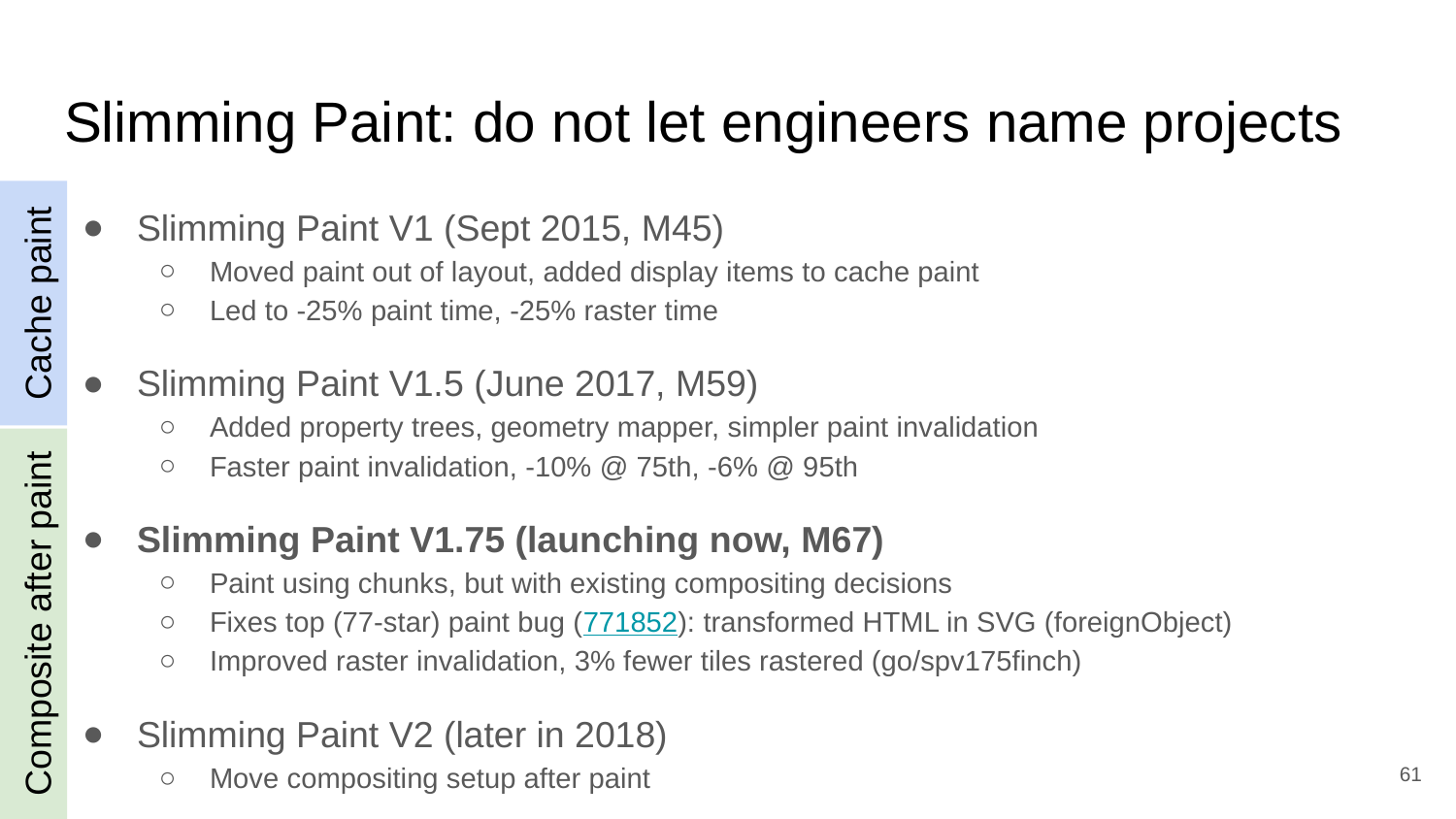

# Slimming Paint: do not let engineers name projects
Slimming Paint V1 (Sept 2015, M45)
Moved paint out of layout, added display items to cache paint
Led to -25% paint time, -25% raster time
Slimming Paint V1.5 (June 2017, M59)
Added property trees, geometry mapper, simpler paint invalidation
Faster paint invalidation, -10% @ 75th, -6% @ 95th
Slimming Paint V1.75 (launching now, M67)
Paint using chunks, but with existing compositing decisions
Fixes top (77-star) paint bug (771852): transformed HTML in SVG (foreignObject)
Improved raster invalidation, 3% fewer tiles rastered (go/spv175finch)
Slimming Paint V2 (later in 2018)
Move compositing setup after paint
Cache paint
Composite after paint
61